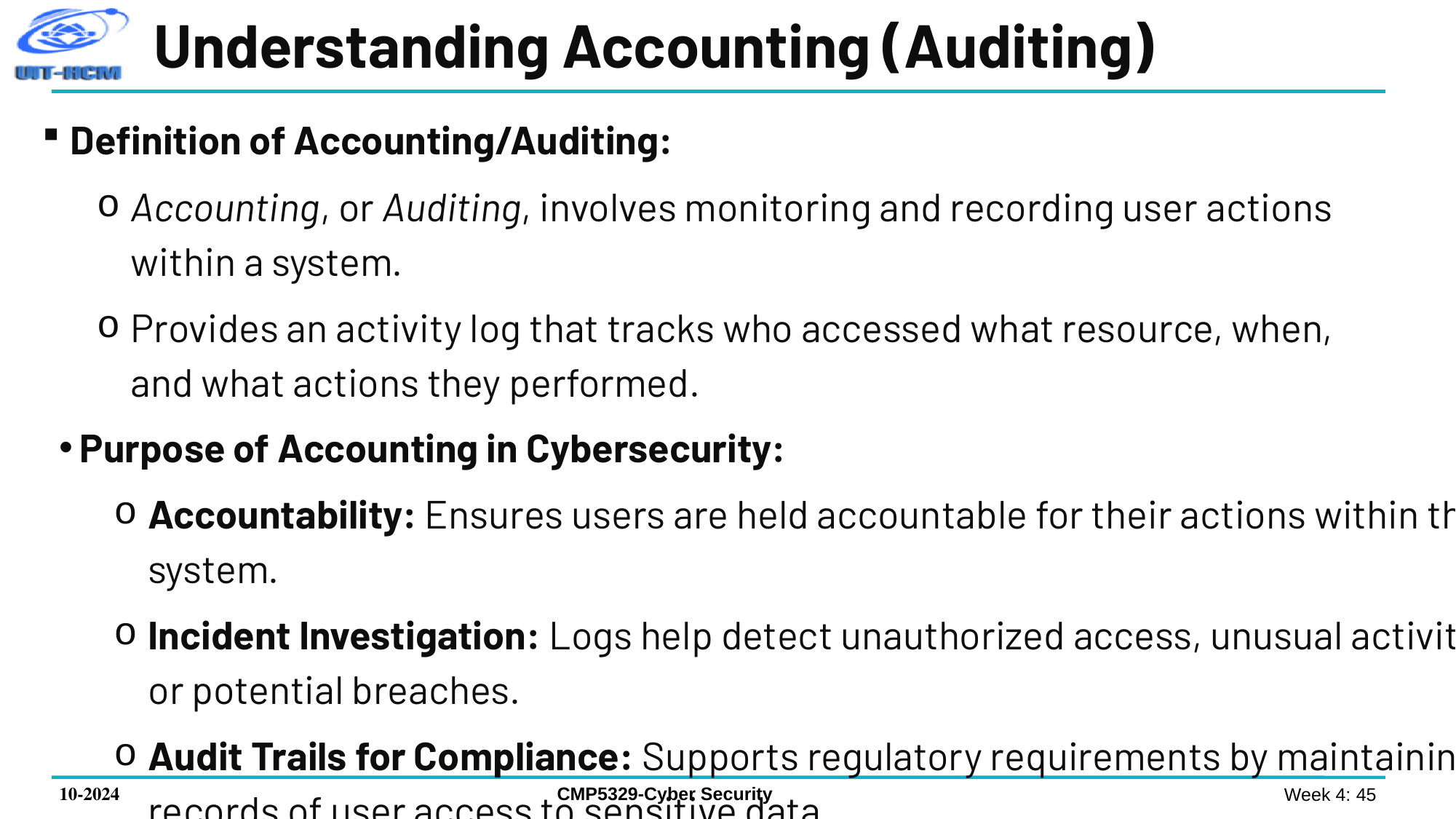

Understanding Accounting (Auditing)
 Definition of Accounting/Auditing:
Accounting, or Auditing, involves monitoring and recording user actions within a system.
Provides an activity log that tracks who accessed what resource, when, and what actions they performed.
Purpose of Accounting in Cybersecurity:
Accountability: Ensures users are held accountable for their actions within the system.
Incident Investigation: Logs help detect unauthorized access, unusual activity, or potential breaches.
Audit Trails for Compliance: Supports regulatory requirements by maintaining records of user access to sensitive data.